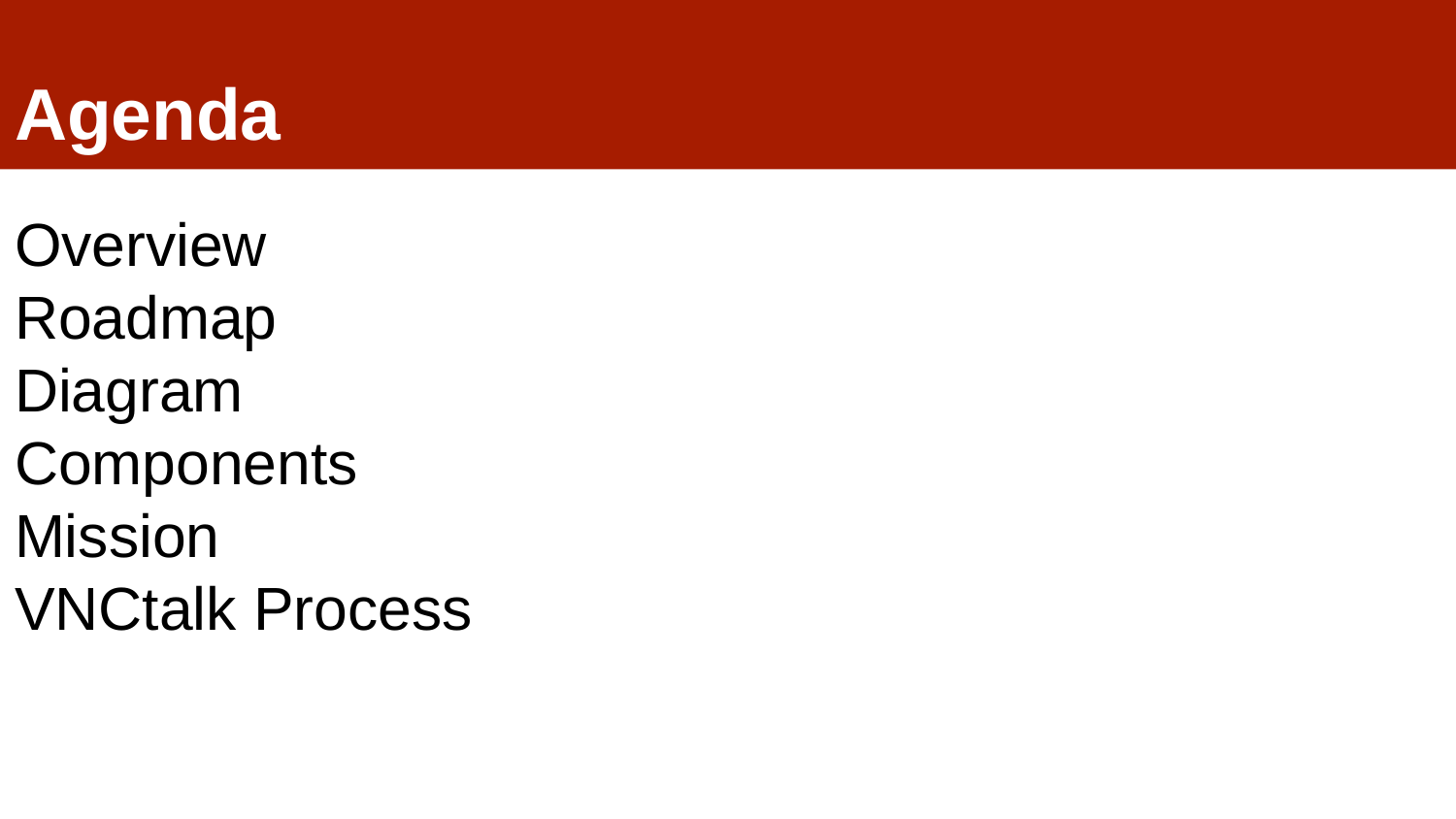

# Agenda
Overview
Roadmap
Diagram
Components
Mission
VNCtalk Process